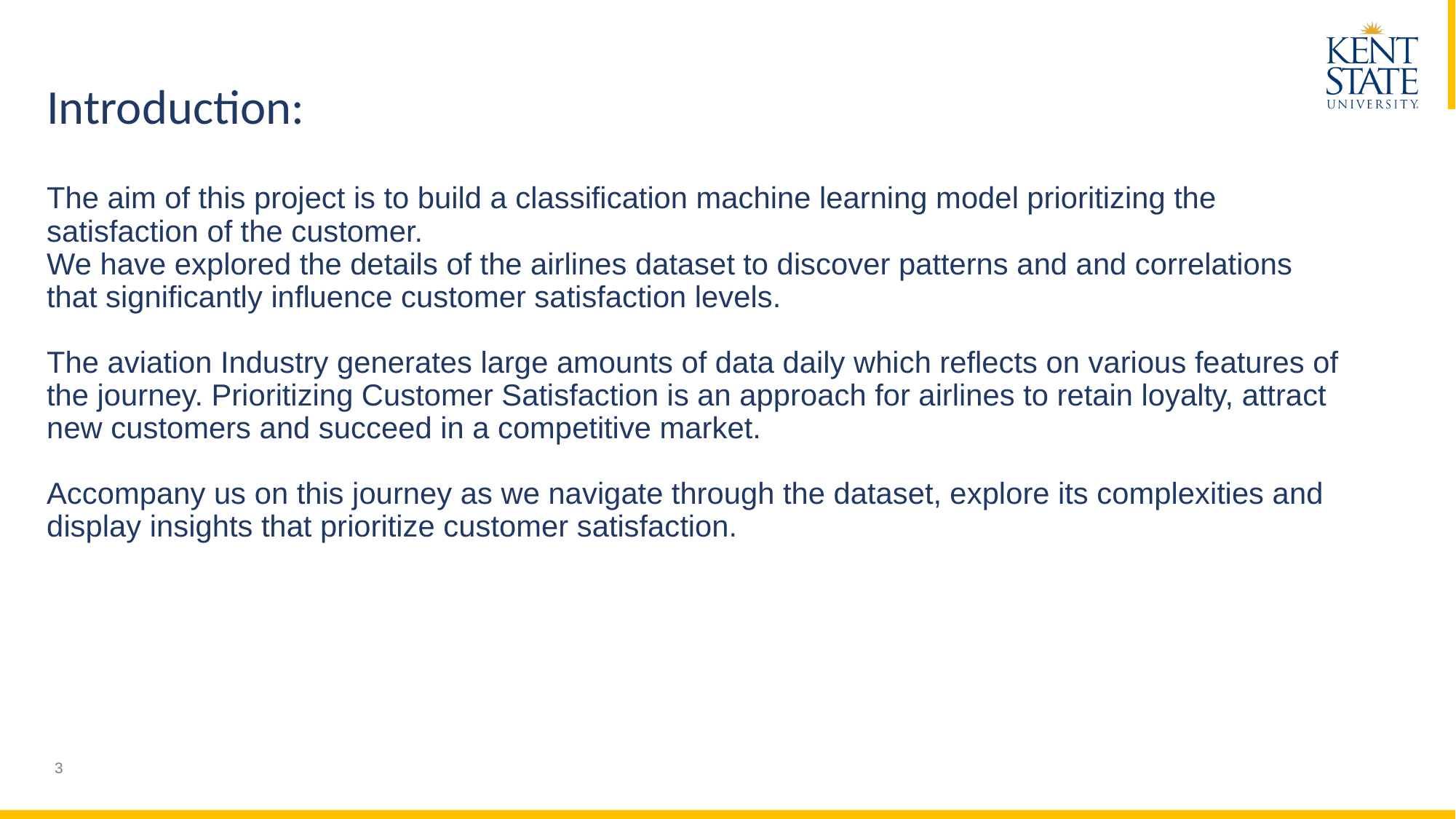

# Introduction:
The aim of this project is to build a classification machine learning model prioritizing the satisfaction of the customer.
We have explored the details of the airlines dataset to discover patterns and and correlations that significantly influence customer satisfaction levels.
The aviation Industry generates large amounts of data daily which reflects on various features of the journey. Prioritizing Customer Satisfaction is an approach for airlines to retain loyalty, attract new customers and succeed in a competitive market.
Accompany us on this journey as we navigate through the dataset, explore its complexities and display insights that prioritize customer satisfaction.